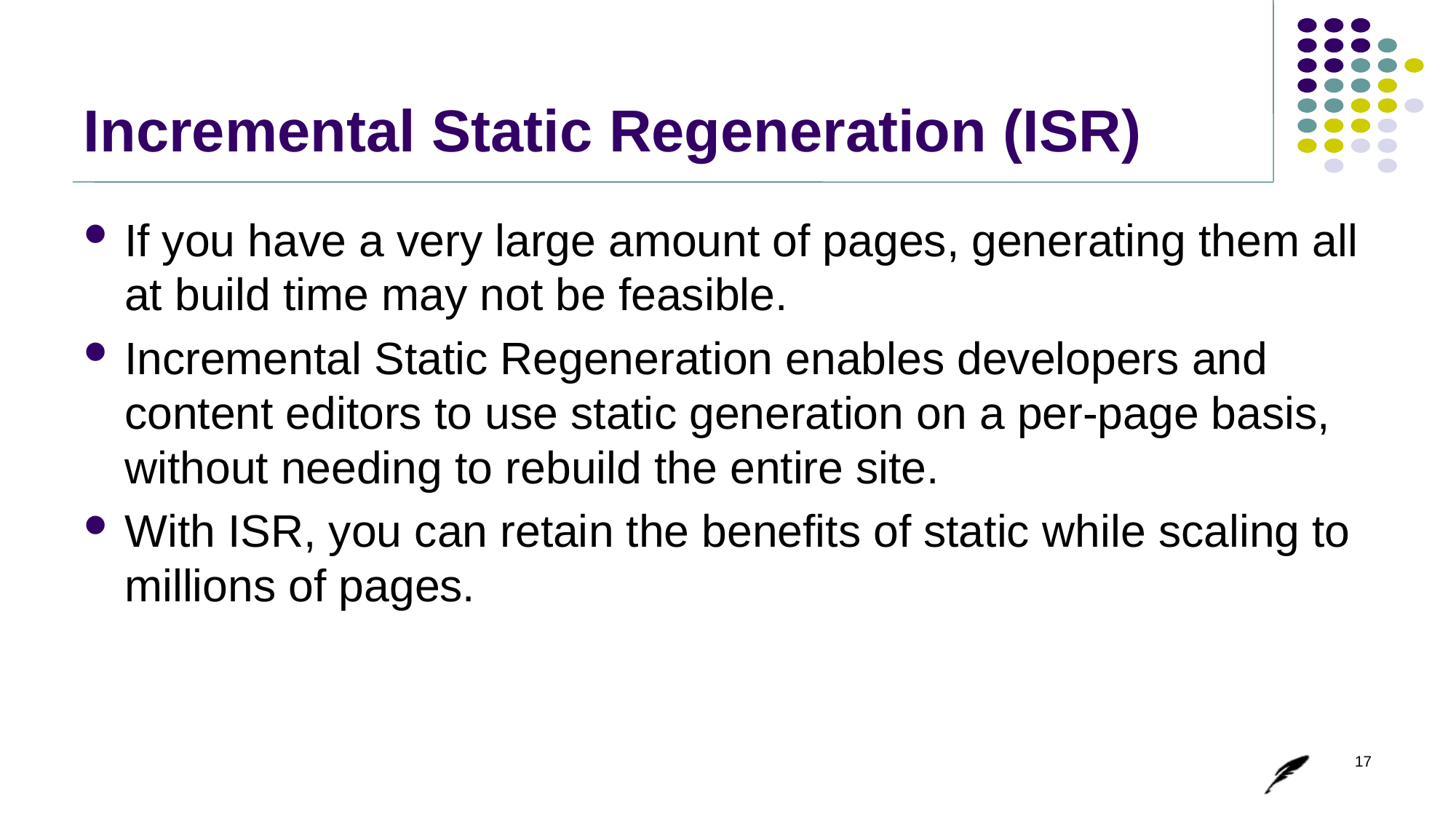

# Incremental Static Regeneration (ISR)
If you have a very large amount of pages, generating them all at build time may not be feasible.
Incremental Static Regeneration enables developers and content editors to use static generation on a per-page basis, without needing to rebuild the entire site.
With ISR, you can retain the benefits of static while scaling to millions of pages.
17